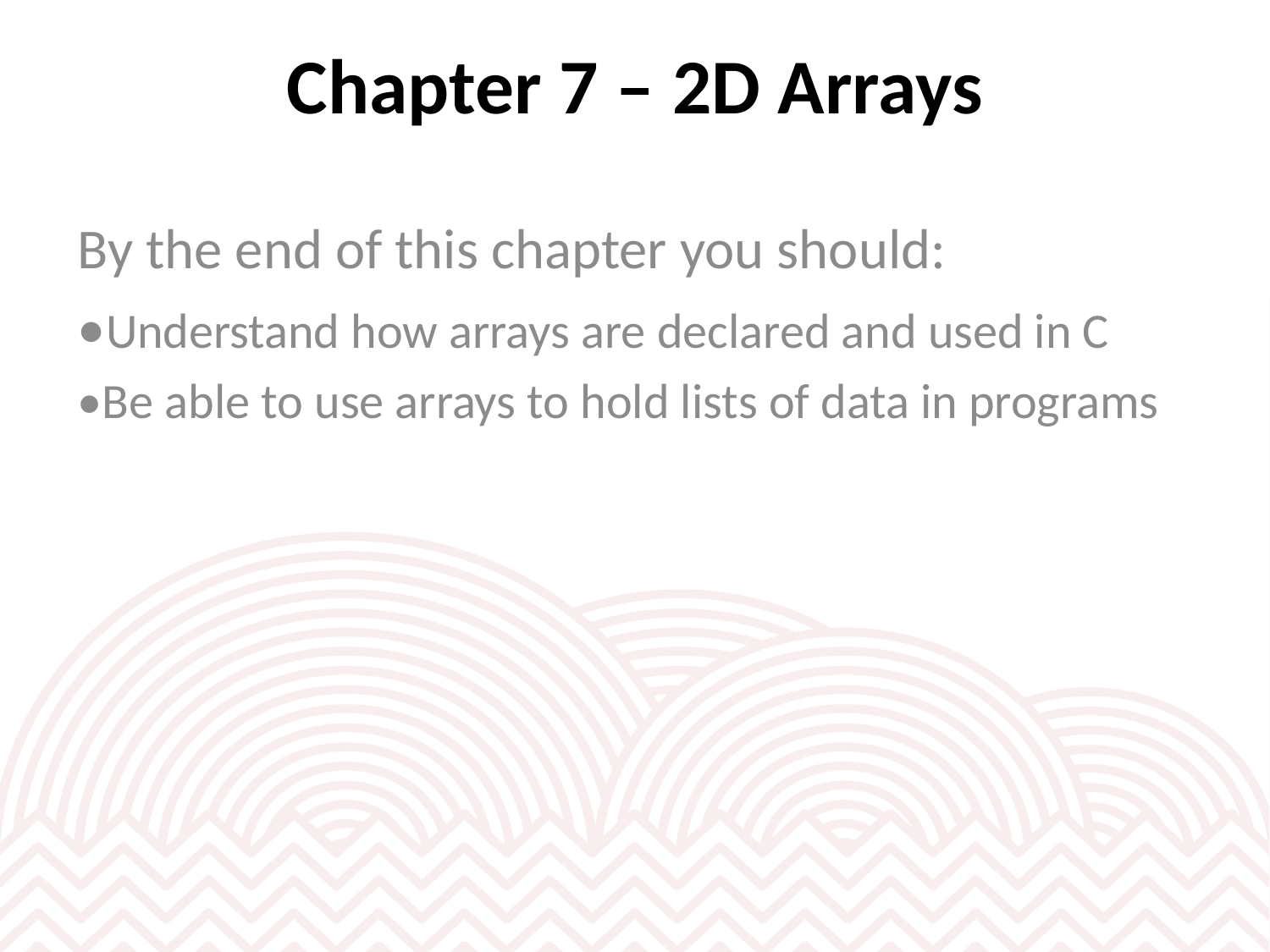

# Chapter 7 – 2D Arrays
By the end of this chapter you should:
•Understand how arrays are declared and used in C
•Be able to use arrays to hold lists of data in programs